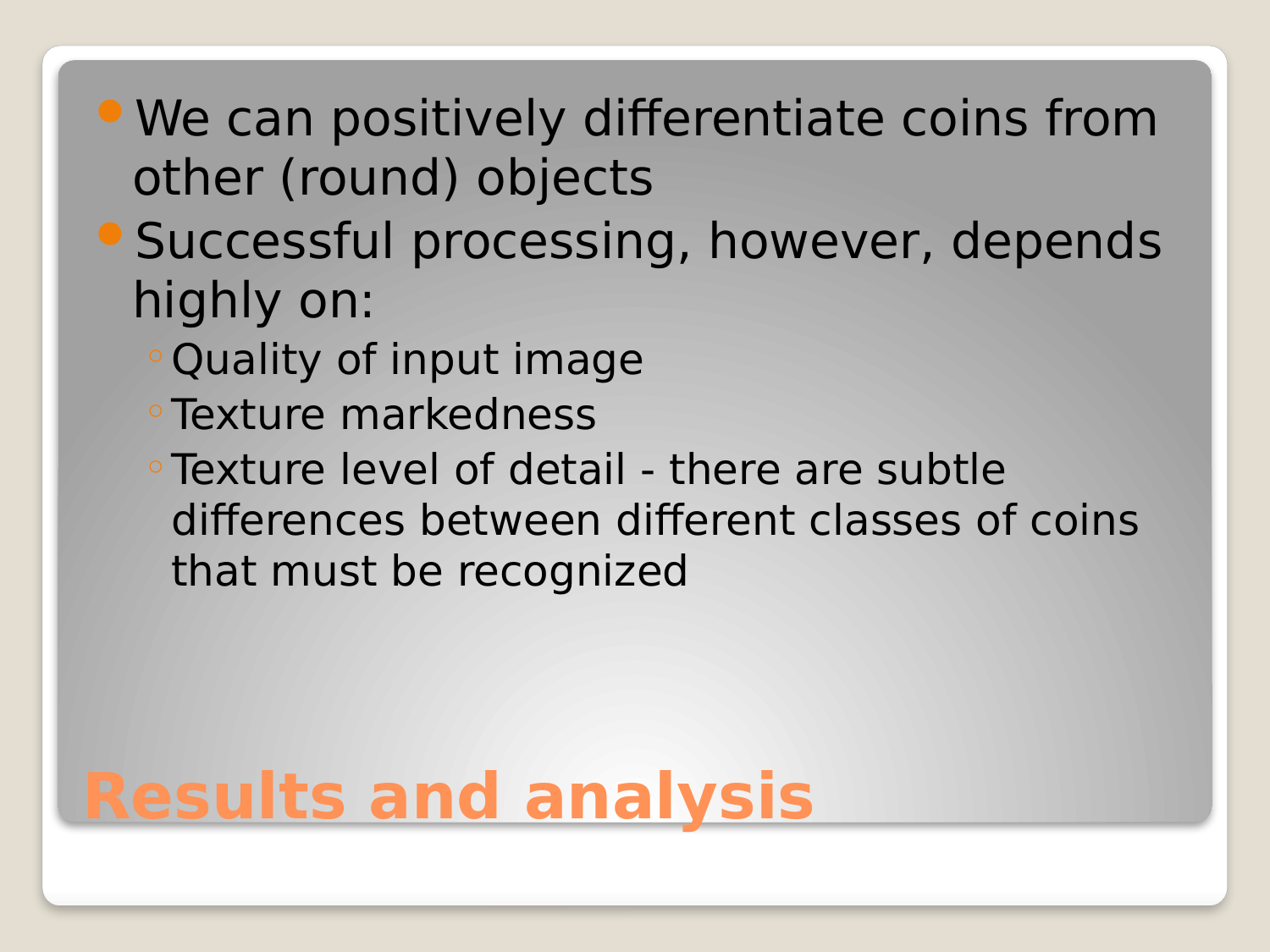

We can positively differentiate coins from other (round) objects
Successful processing, however, depends highly on:
Quality of input image
Texture markedness
Texture level of detail - there are subtle differences between different classes of coins that must be recognized
# Results and analysis